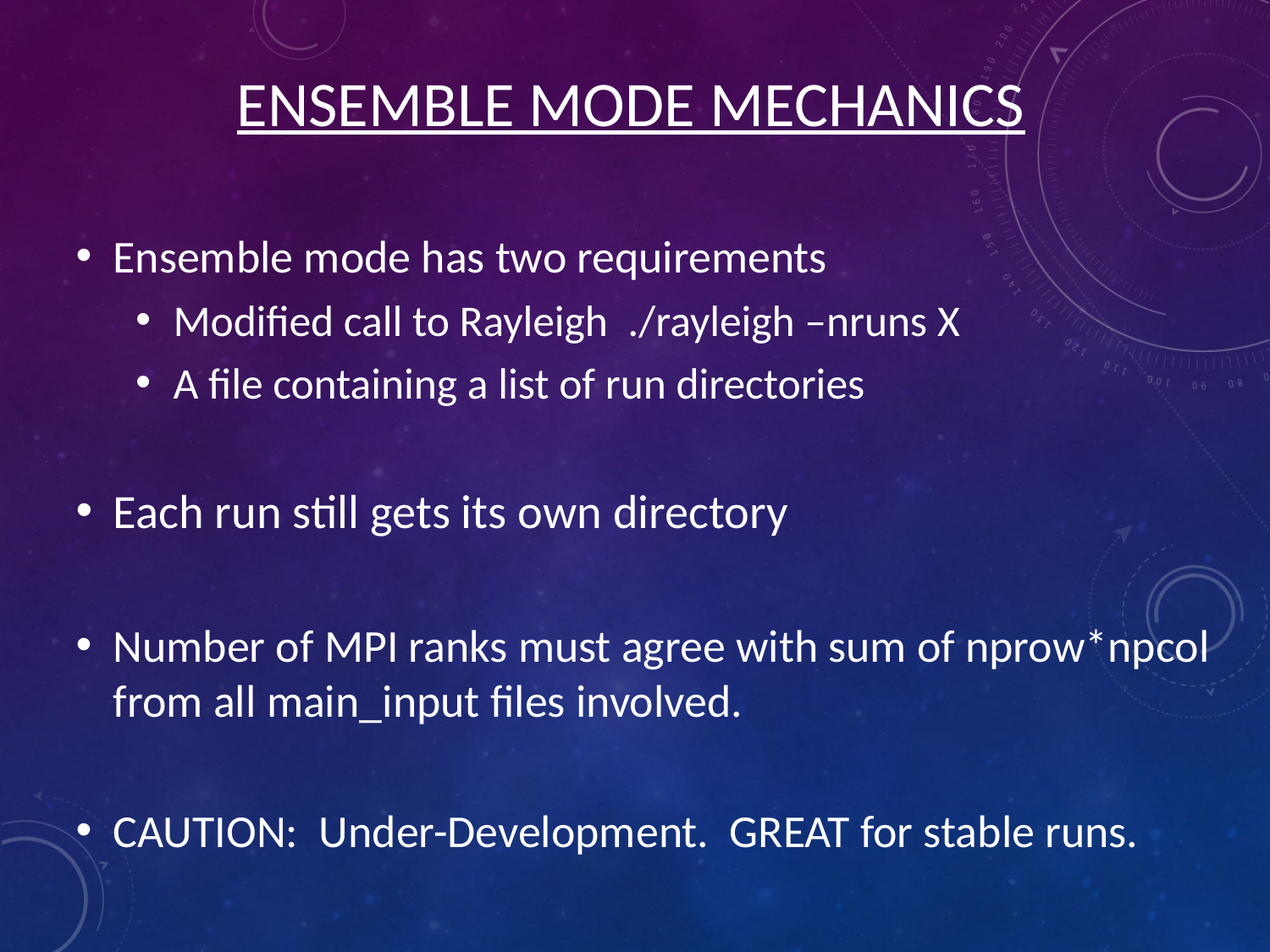

# Ensemble mode Mechanics

Ensemble mode has two requirements
Modified call to Rayleigh  ./rayleigh –nruns X
A file containing a list of run directories

Each run still gets its own directory

Number of MPI ranks must agree with sum of nprow*npcol from all main_input files involved.

CAUTION:  Under-Development.  GREAT for stable runs.